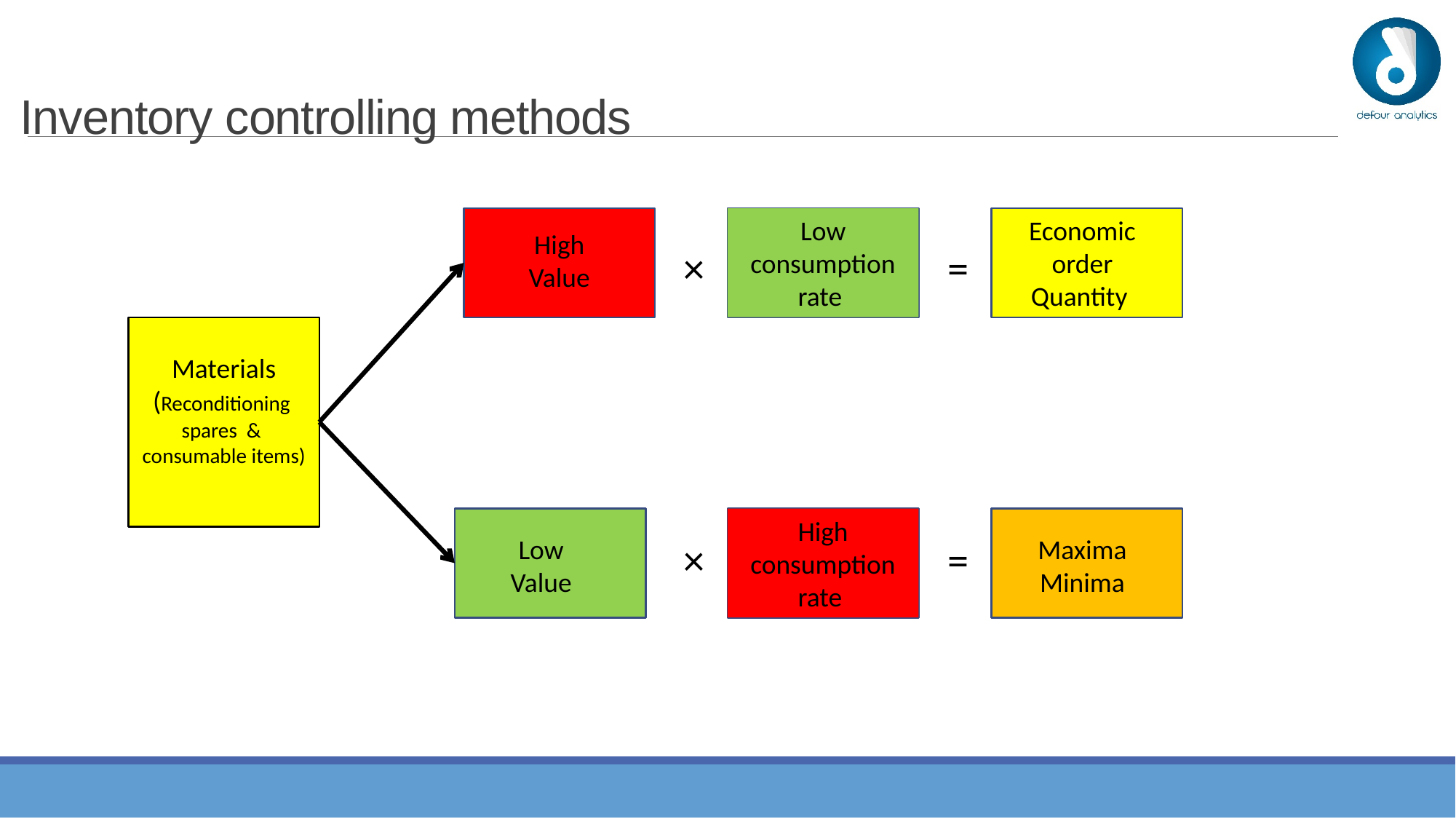

# Inventory controlling methods

Low consumption rate

Economic order Quantity
High Value
×
=

Materials (Reconditioning  spares  &  consumable items)

High consumption rate

Low Value
Maxima Minima
×
=